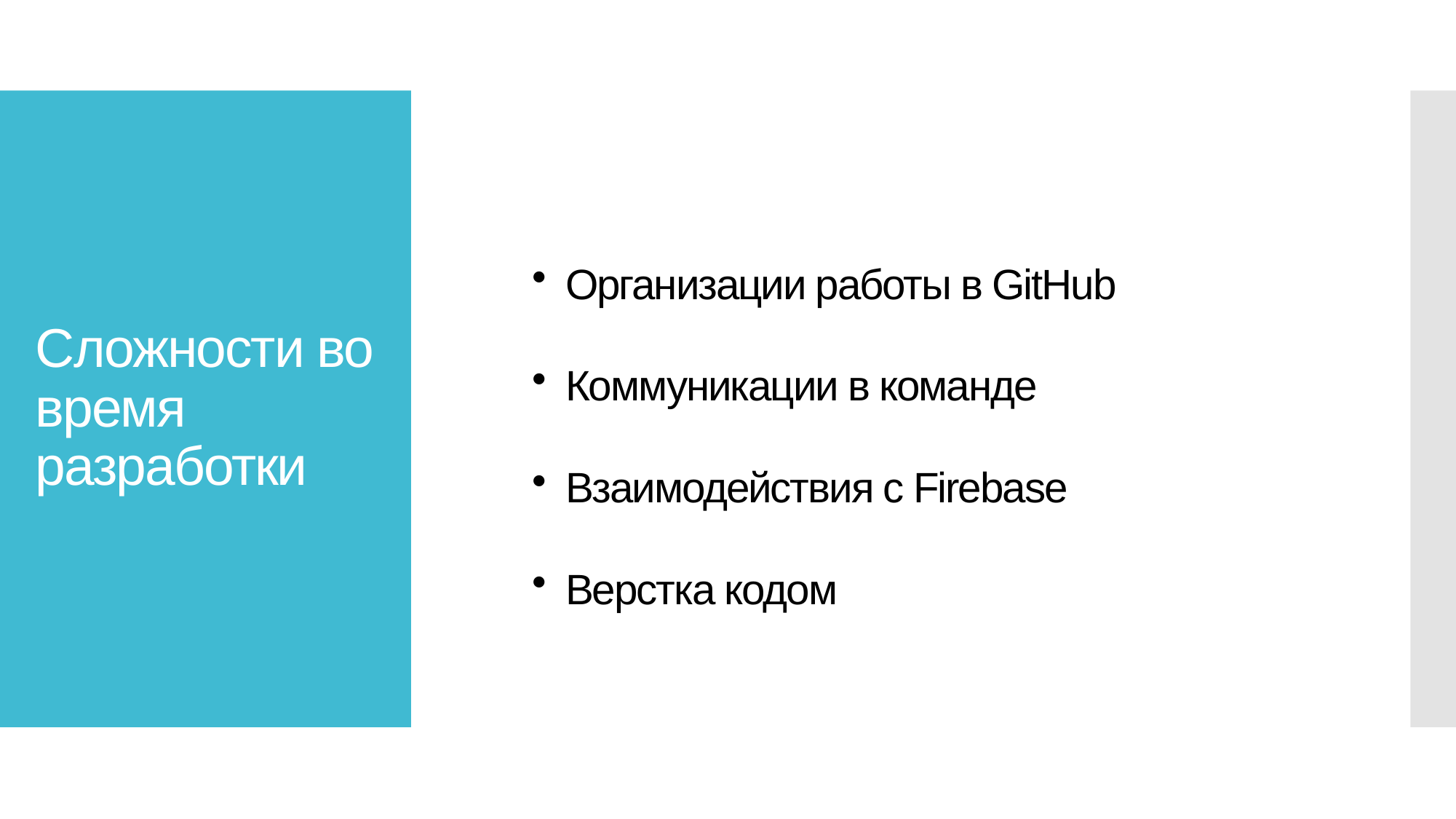

# Сложности во время разработки
Организации работы в GitHub
Коммуникации в команде
Взаимодействия с Firebase
Верстка кодом